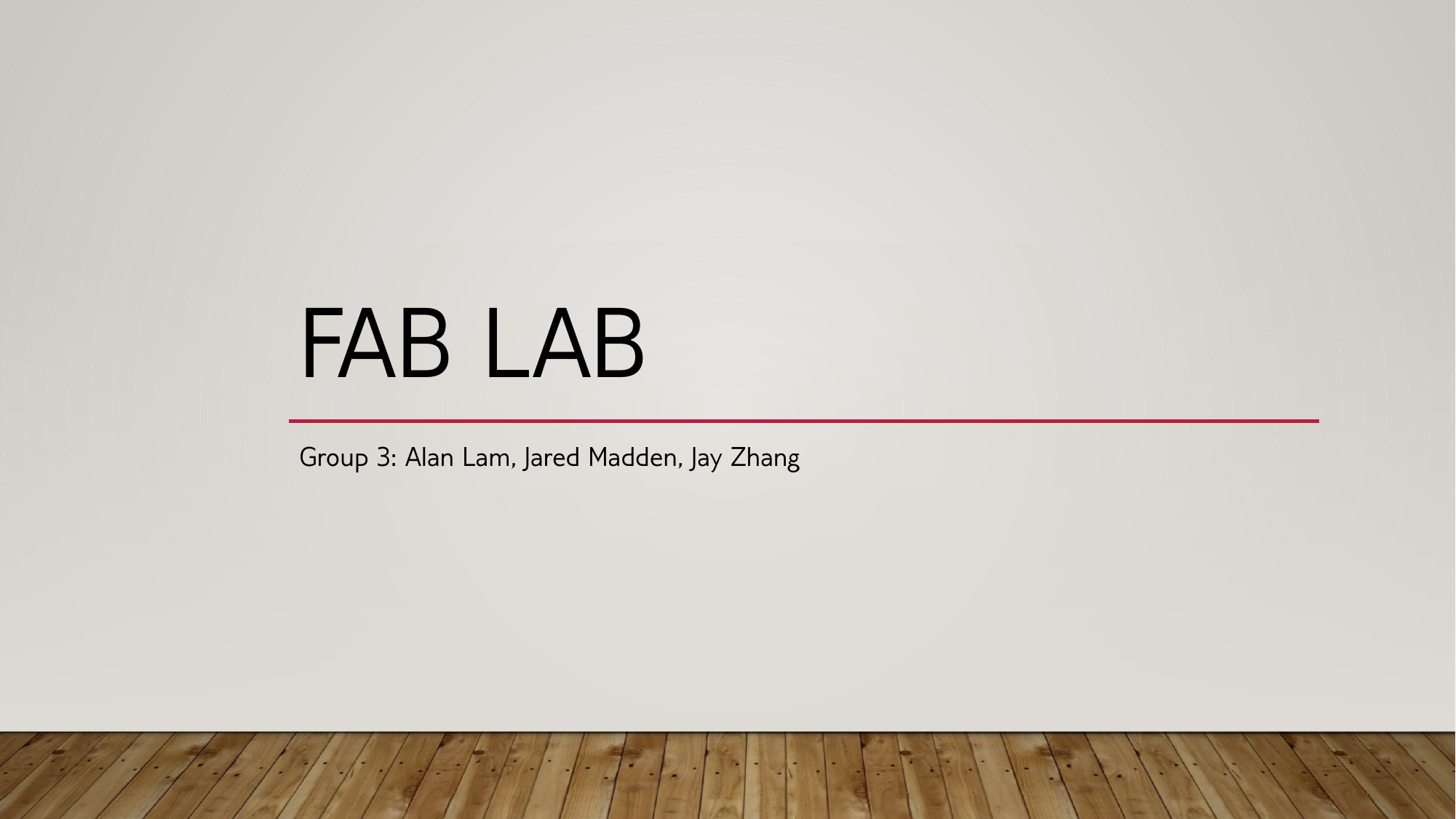

# Fab Lab
Group 3: Alan Lam, Jared Madden, Jay Zhang